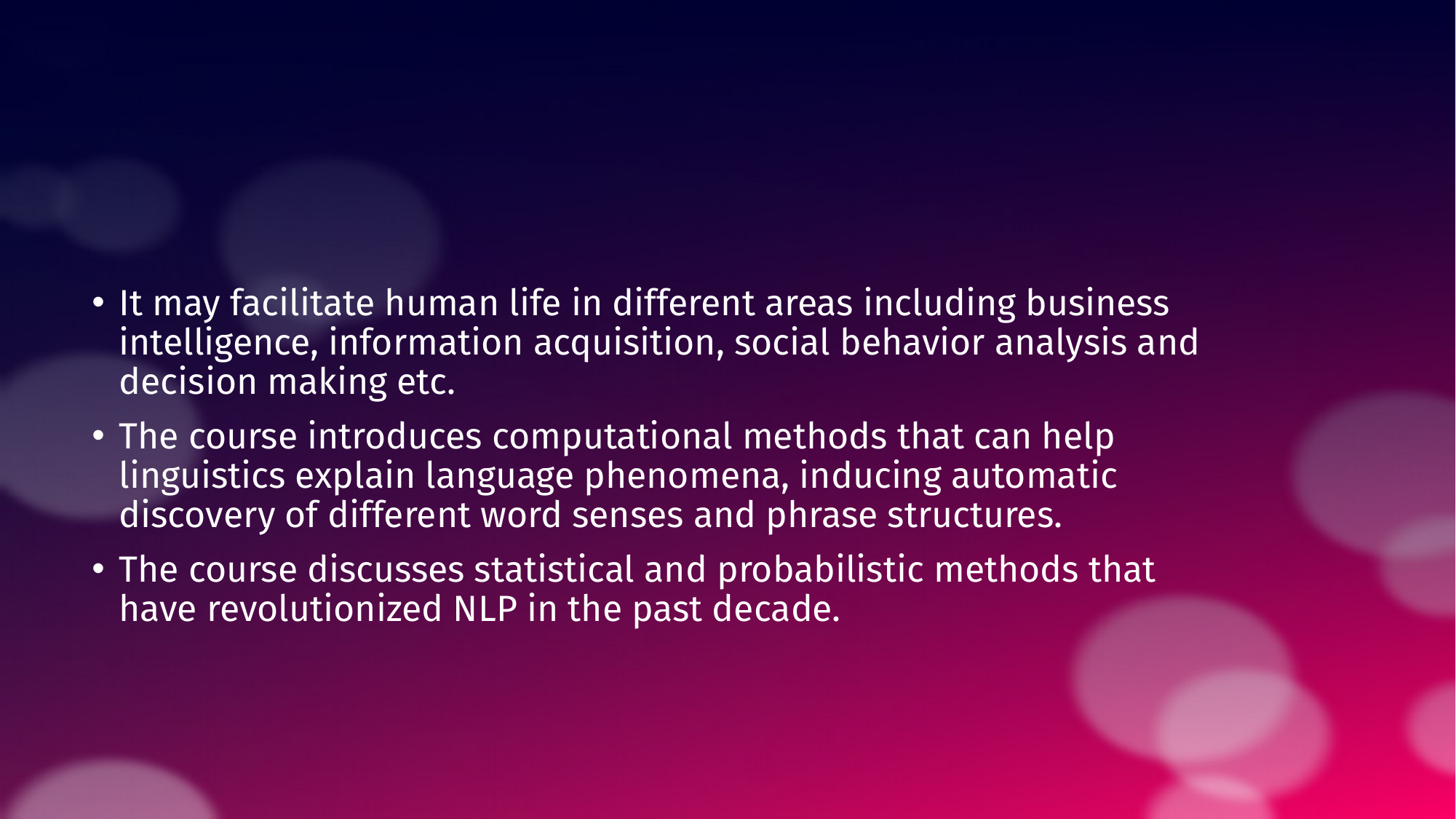

It may facilitate human life in different areas including business intelligence, information acquisition, social behavior analysis and decision making etc.
The course introduces computational methods that can help linguistics explain language phenomena, inducing automatic discovery of different word senses and phrase structures.
The course discusses statistical and probabilistic methods that have revolutionized NLP in the past decade.